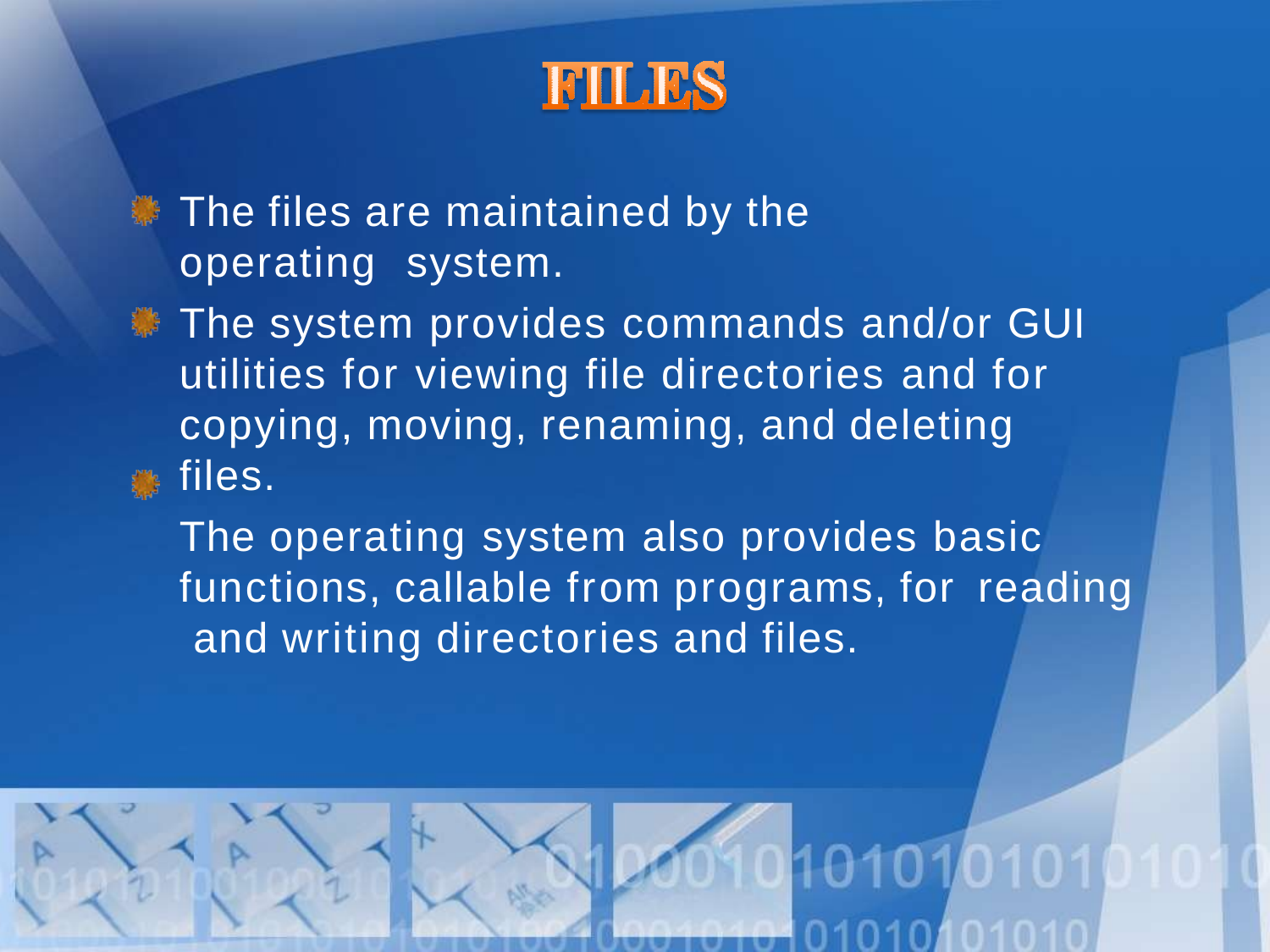

The files are maintained by the operating  system.
The system provides commands and/or GUI  utilities for viewing file directories and for  copying, moving, renaming, and deleting files.
The operating system also provides basic  functions, callable from programs, for	reading  and writing directories and files.